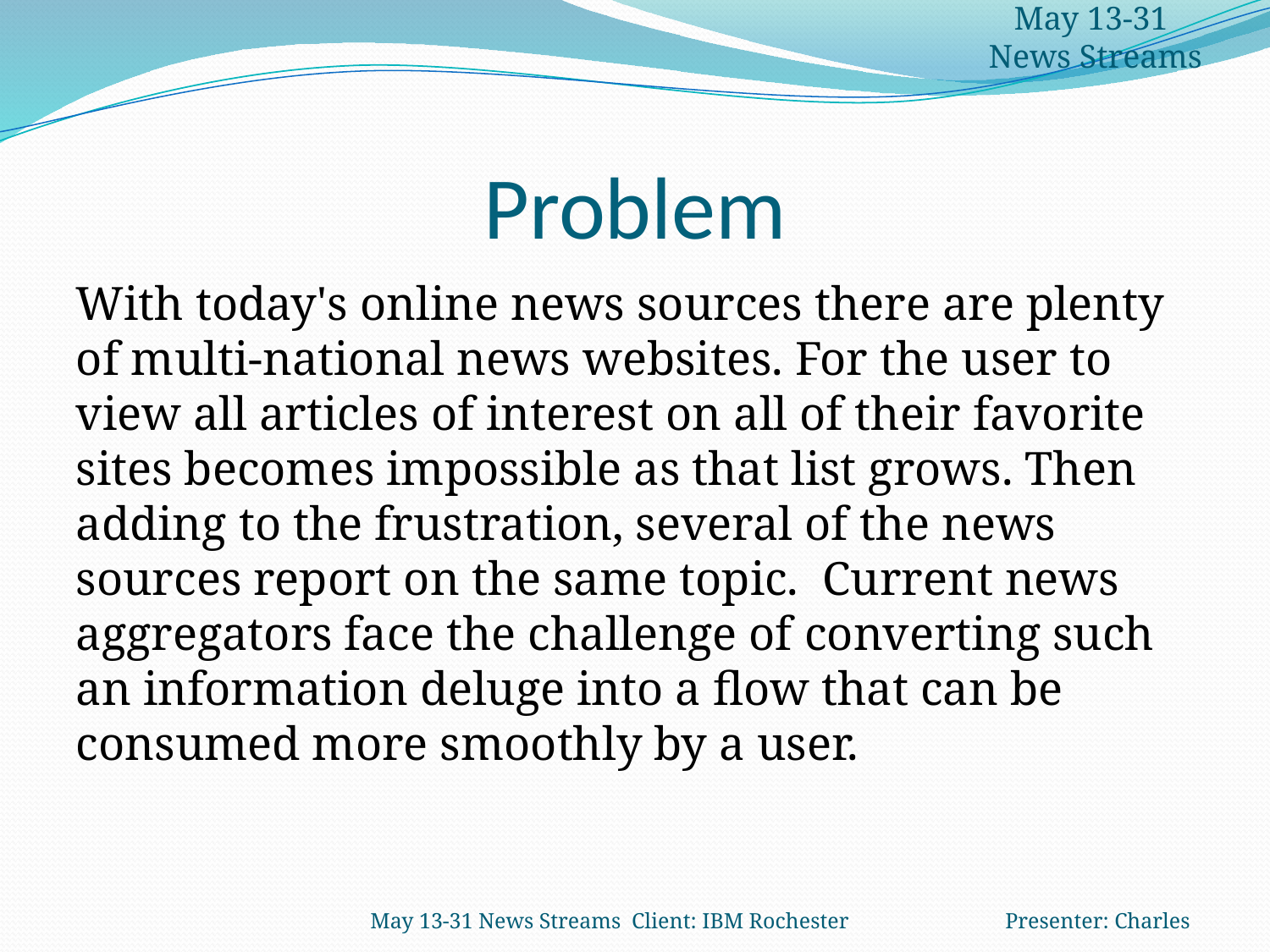

May 13-31
News Streams
# Problem
With today's online news sources there are plenty of multi-national news websites. For the user to view all articles of interest on all of their favorite sites becomes impossible as that list grows. Then adding to the frustration, several of the news sources report on the same topic.  Current news aggregators face the challenge of converting such an information deluge into a flow that can be consumed more smoothly by a user.
May 13-31 News Streams  Client: IBM Rochester   		Presenter: Charles